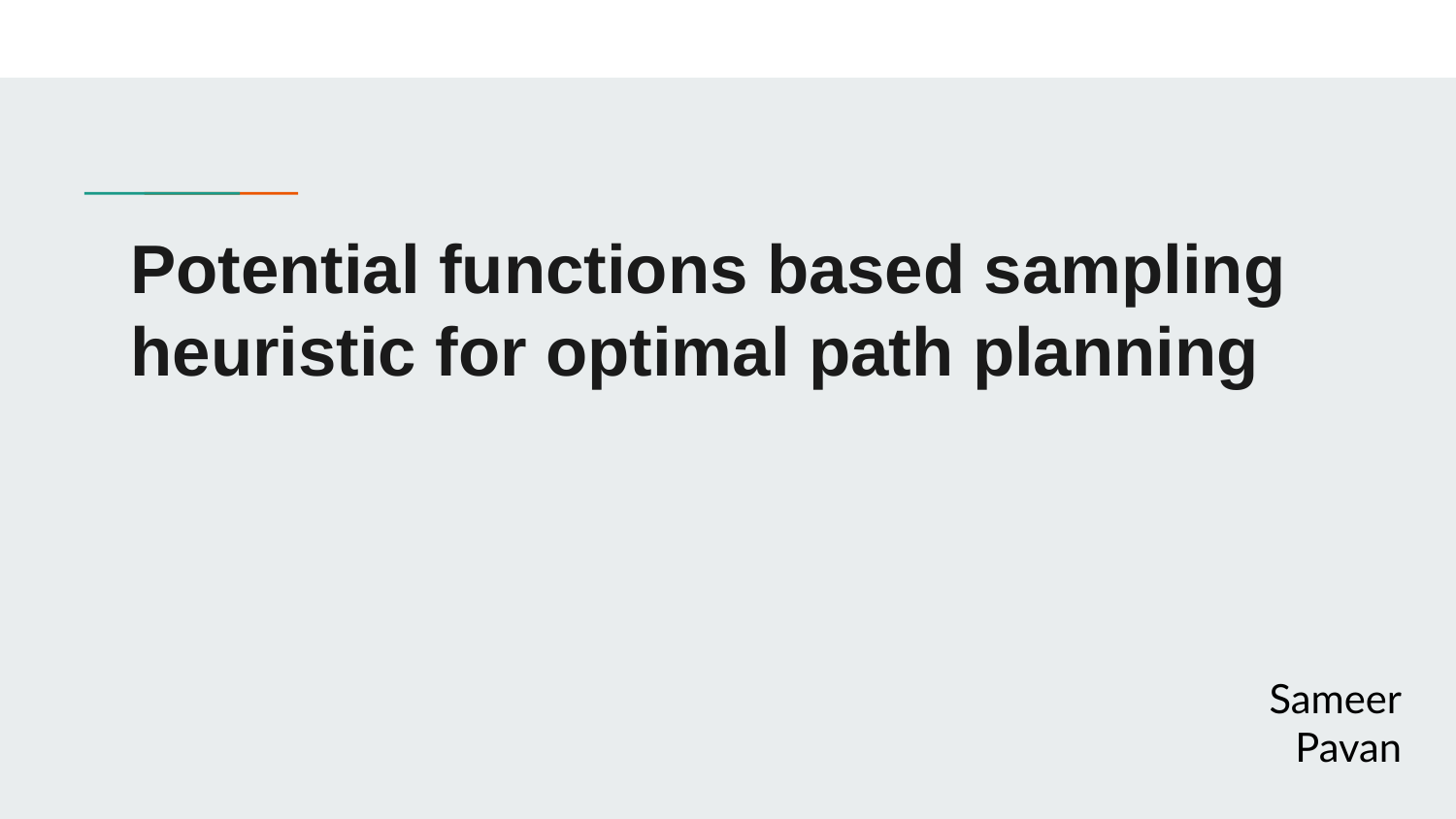

# Potential functions based sampling heuristic for optimal path planning
Sameer
Pavan